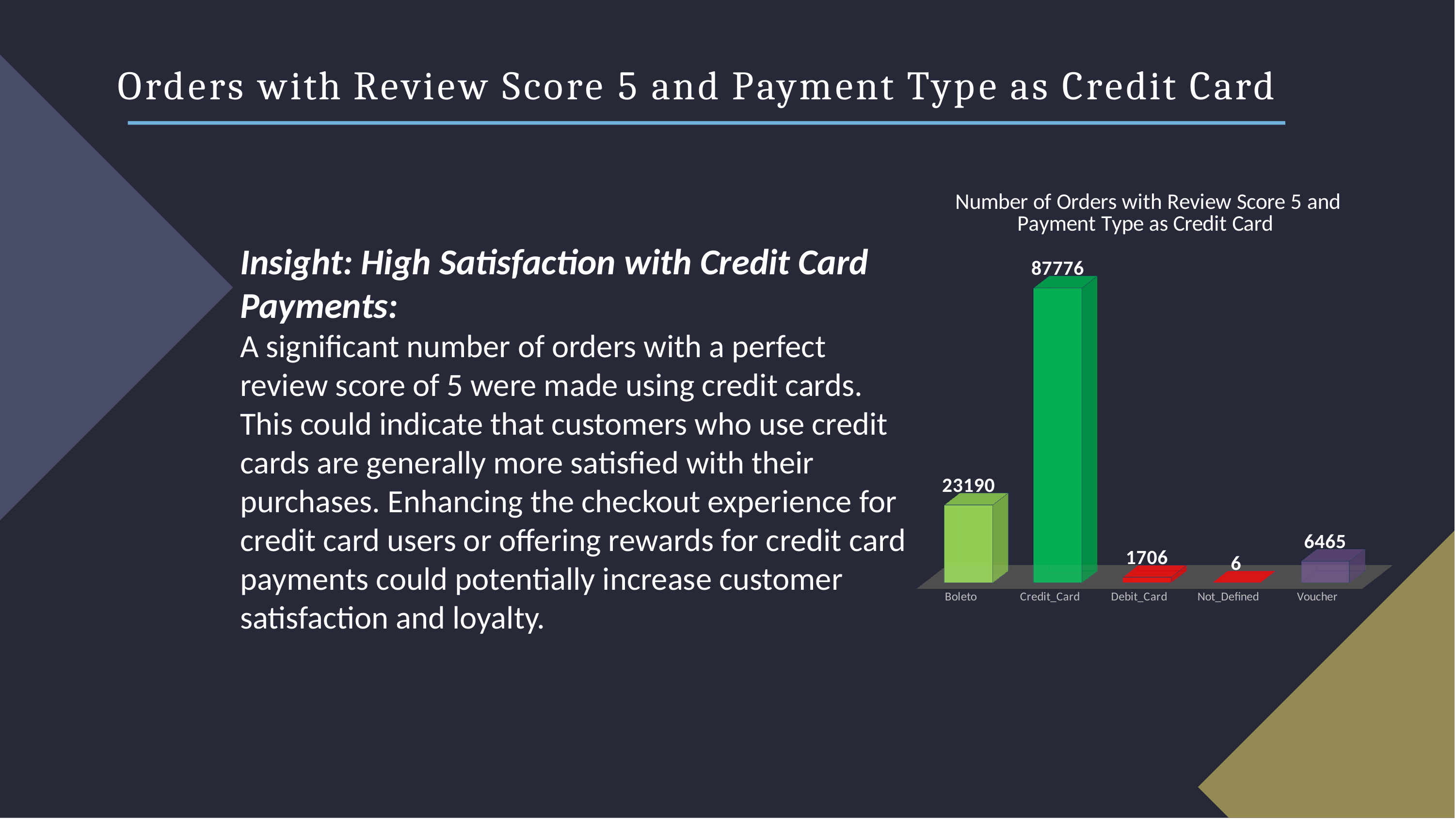

# Orders with Review Score 5 and Payment Type as Credit Card

[unsupported chart]

Insight: High Satisfaction with Credit Card Payments:
A significant number of orders with a perfect review score of 5 were made using credit cards. This could indicate that customers who use credit cards are generally more satisfied with their purchases. Enhancing the checkout experience for credit card users or offering rewards for credit card payments could potentially increase customer satisfaction and loyalty.